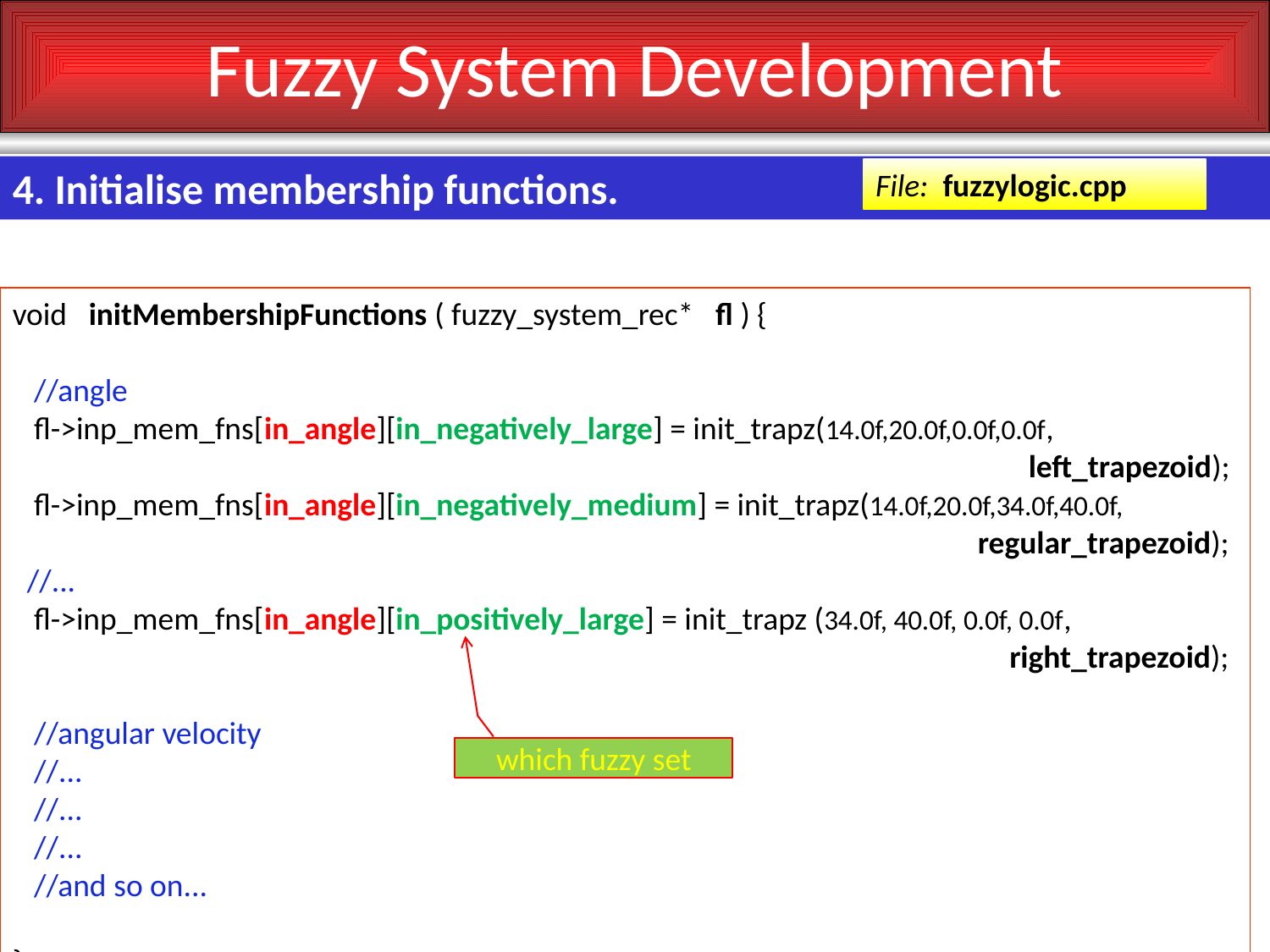

# Fuzzy System Development

4. Initialise membership functions.
File:  fuzzylogic.cpp
void   initMembershipFunctions ( fuzzy_system_rec*   fl ) {

   //angle
   fl->inp_mem_fns[in_angle][in_negatively_large] = init_trapz(14.0f,20.0f,0.0f,0.0f,  									left_trapezoid);
   fl->inp_mem_fns[in_angle][in_negatively_medium] = init_trapz(14.0f,20.0f,34.0f,40.0f, 								            regular_trapezoid);
  //...
   fl->inp_mem_fns[in_angle][in_positively_large] = init_trapz (34.0f, 40.0f, 0.0f, 0.0f, 								               right_trapezoid);

   //angular velocity
   //...
   //...
   //...
   //and so on...

}
which fuzzy set